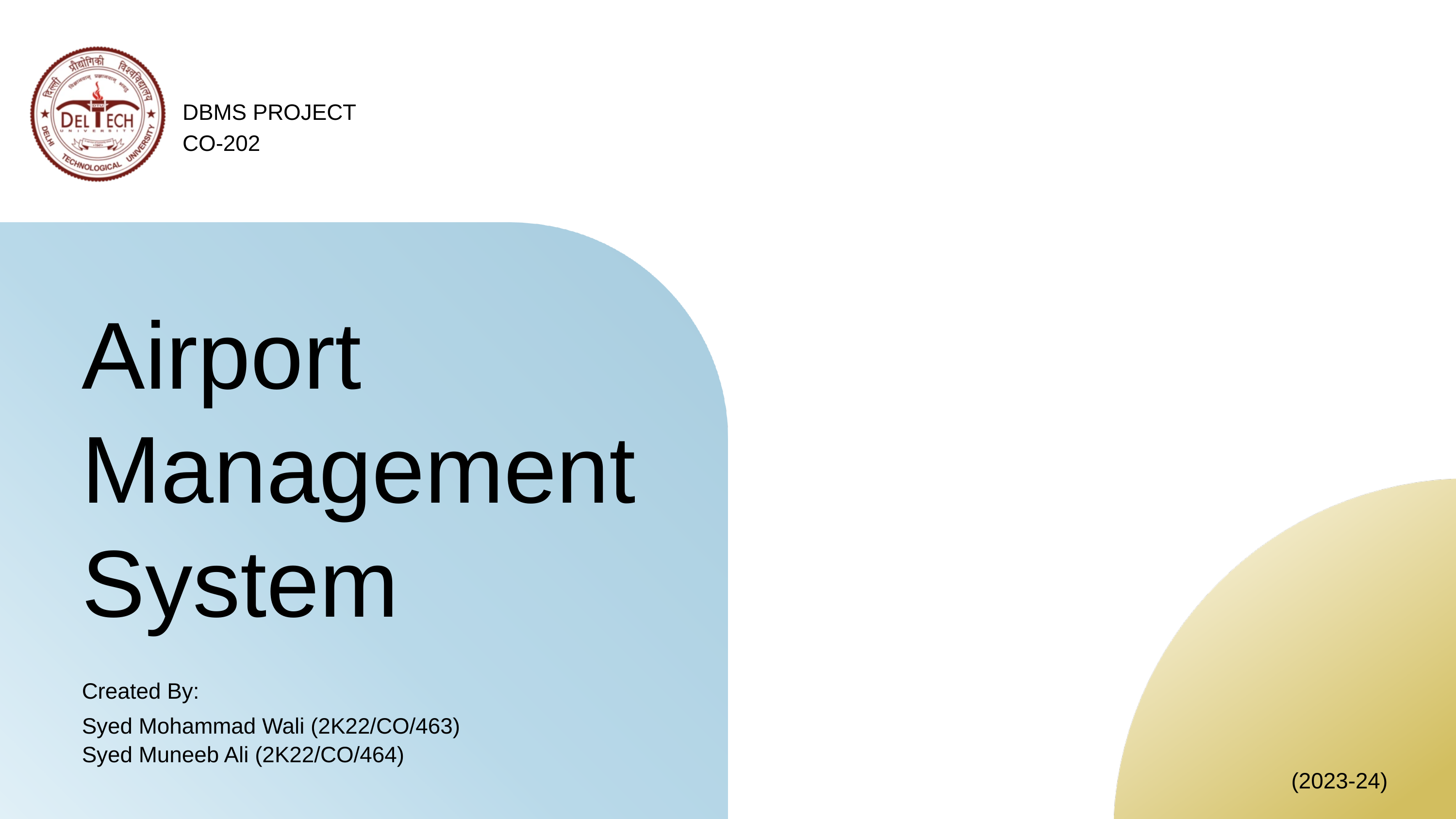

DBMS PROJECT
CO-202

Airport Management System

Created By:
Syed Mohammad Wali (2K22/CO/463)
Syed Muneeb Ali (2K22/CO/464)
(2023-24)